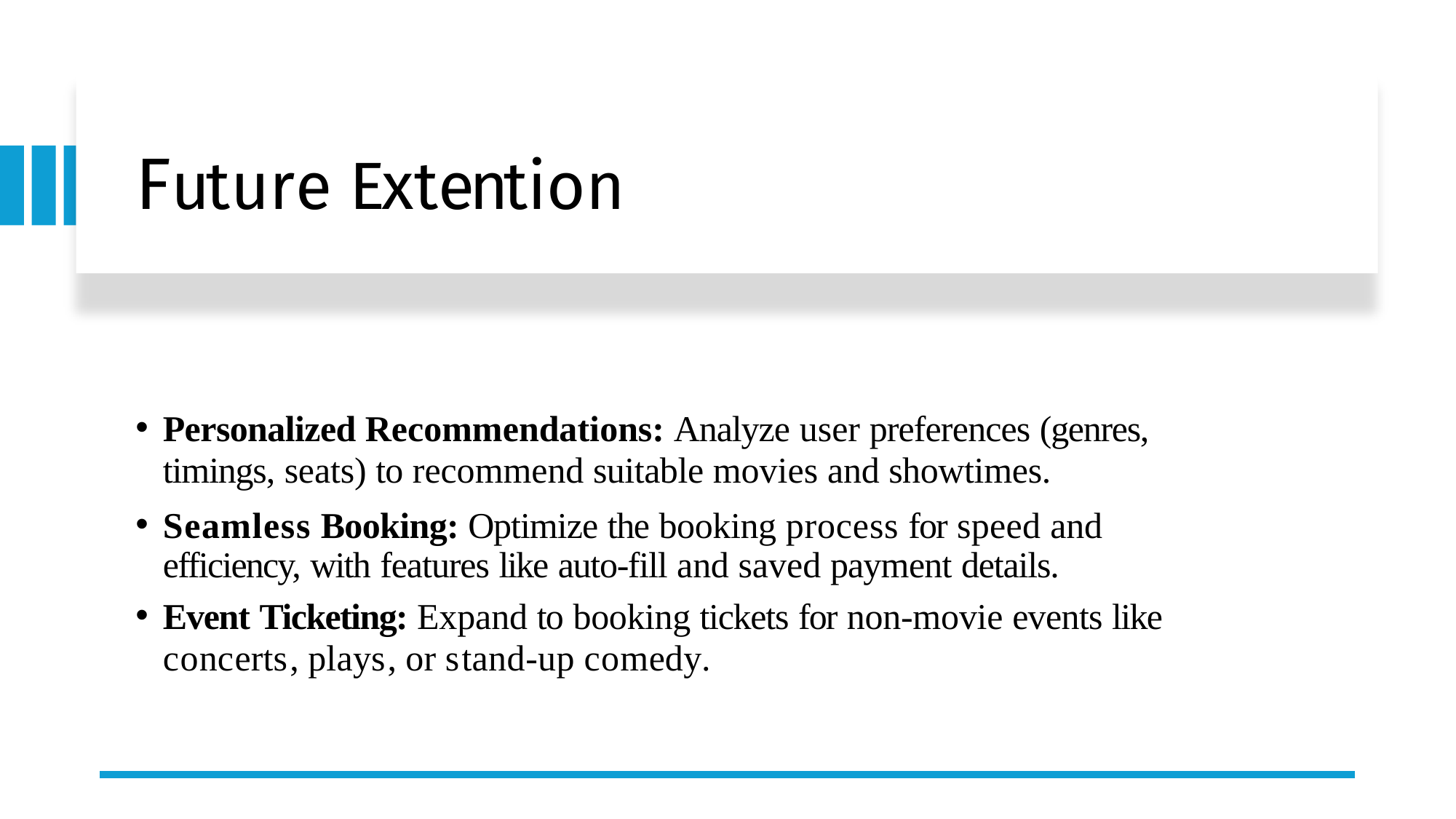

# Future Extention
Personalized Recommendations: Analyze user preferences (genres,
timings, seats) to recommend suitable movies and showtimes.
Seamless Booking: Optimize the booking process for speed and  efficiency, with features like auto-fill and saved payment details.
Event Ticketing: Expand to booking tickets for non-movie events like
concerts, plays, or stand-up comedy.